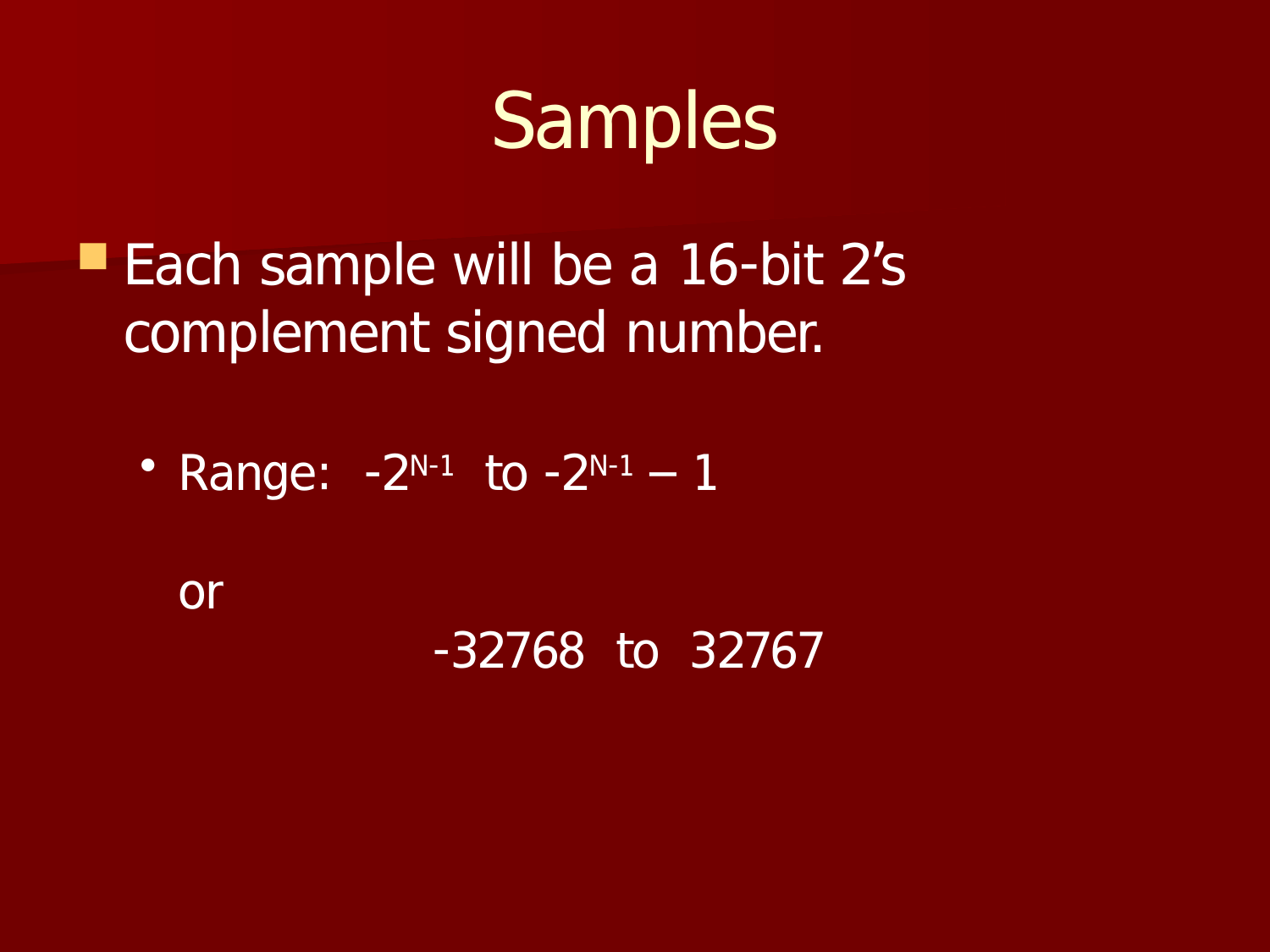

# Samples
Each sample will be a 16-bit 2’s complement signed number.
Range:  -2N-1  to -2N-1 – 1
or
		-32768  to  32767